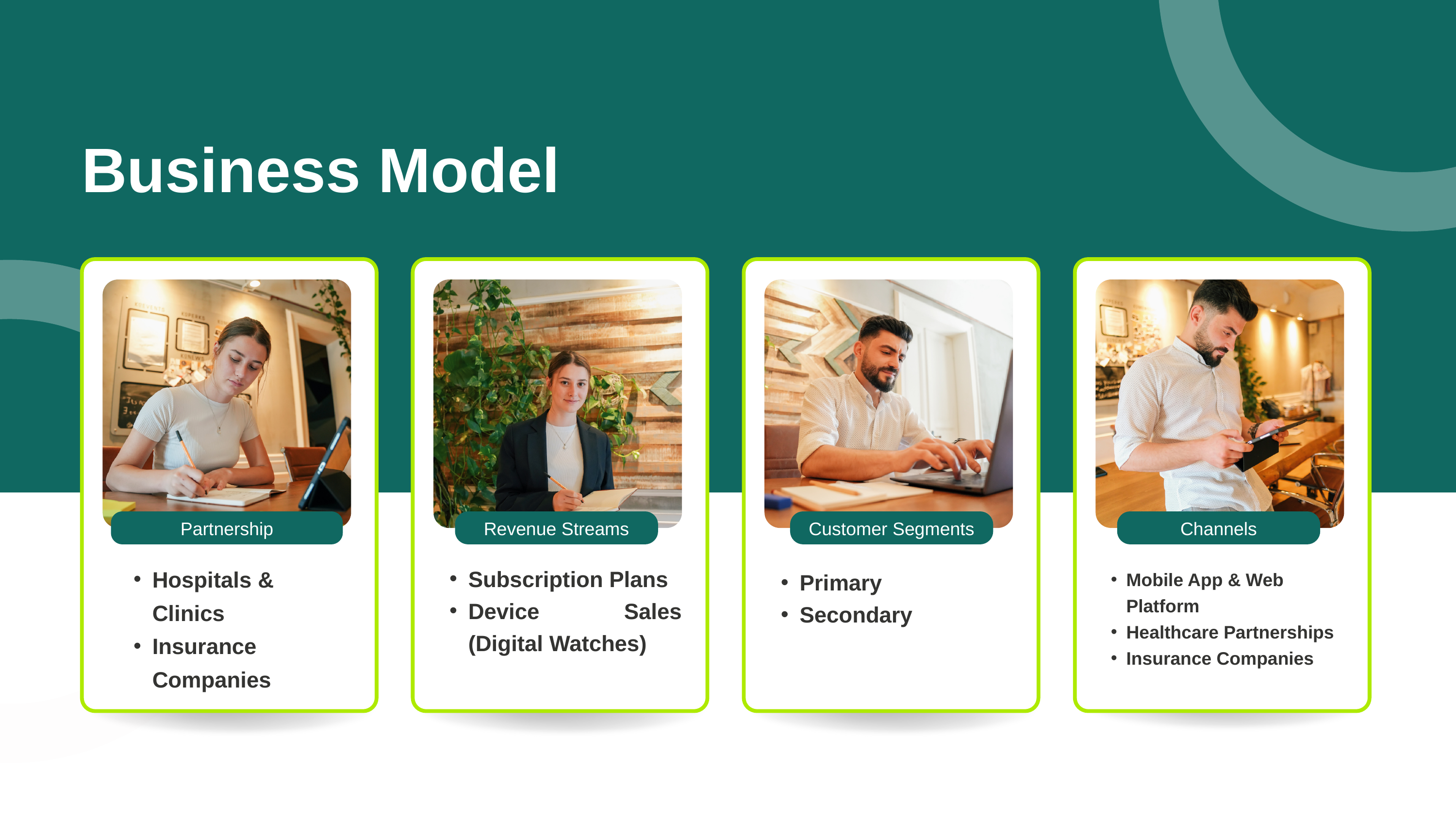

Business Model

Partnership

Revenue Streams

Customer Segments

Channels
Hospitals & Clinics
Insurance Companies
Subscription Plans
Device Sales (Digital Watches)
Primary
Secondary
Mobile App & Web Platform
Healthcare Partnerships
Insurance Companies